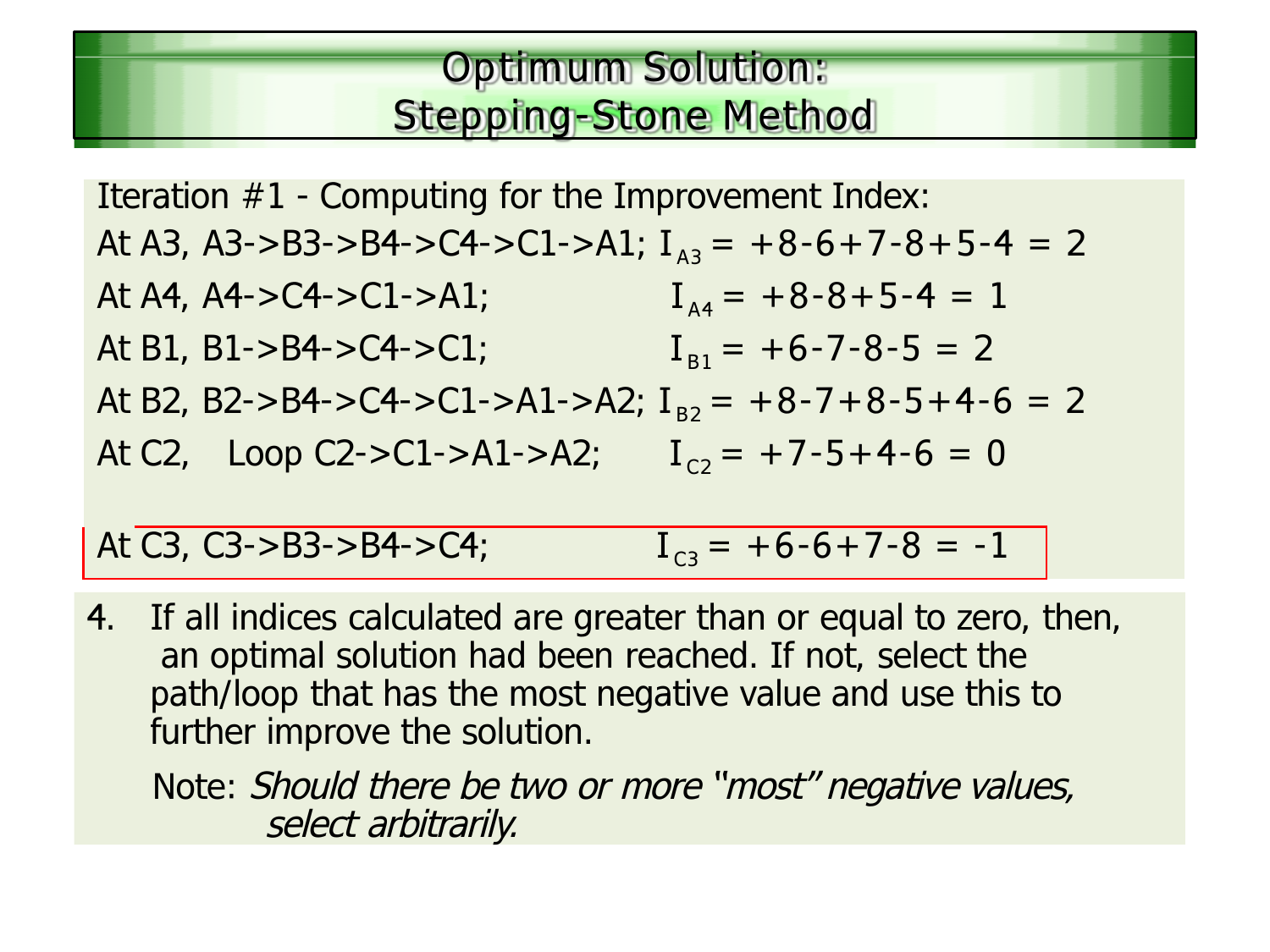

Optimum Solution:
Stepping-Stone Method

| Iteration #1 - Computing for the Improvement Index: At A3, A3->B3->B4->C4->C1->A1; IA3 = +8-6+7-8+5-4 = 2 At A4, A4->C4->C1->A1; IA4 = +8-8+5-4 = 1 At B1, B1->B4->C4->C1; IB1 = +6-7-8-5 = 2 At B2, B2->B4->C4->C1->A1->A2; IB2 = +8-7+8-5+4-6 = 2 At C2, Loop C2->C1->A1->A2; IC2 = +7-5+4-6 = 0 |  |  |  |  |
| --- | --- | --- | --- | --- |
| At | C3, | C3->B3->B4->C4; | IC3 = +6-6+7-8 = -1 |  |
4.	If all indices calculated are greater than or equal to zero, then,  an optimal solution had been reached. If not, select the  path/loop that has the most negative value and use this to  further improve the solution.
Note: Should there be two or more “most” negative values,  select arbitrarily.